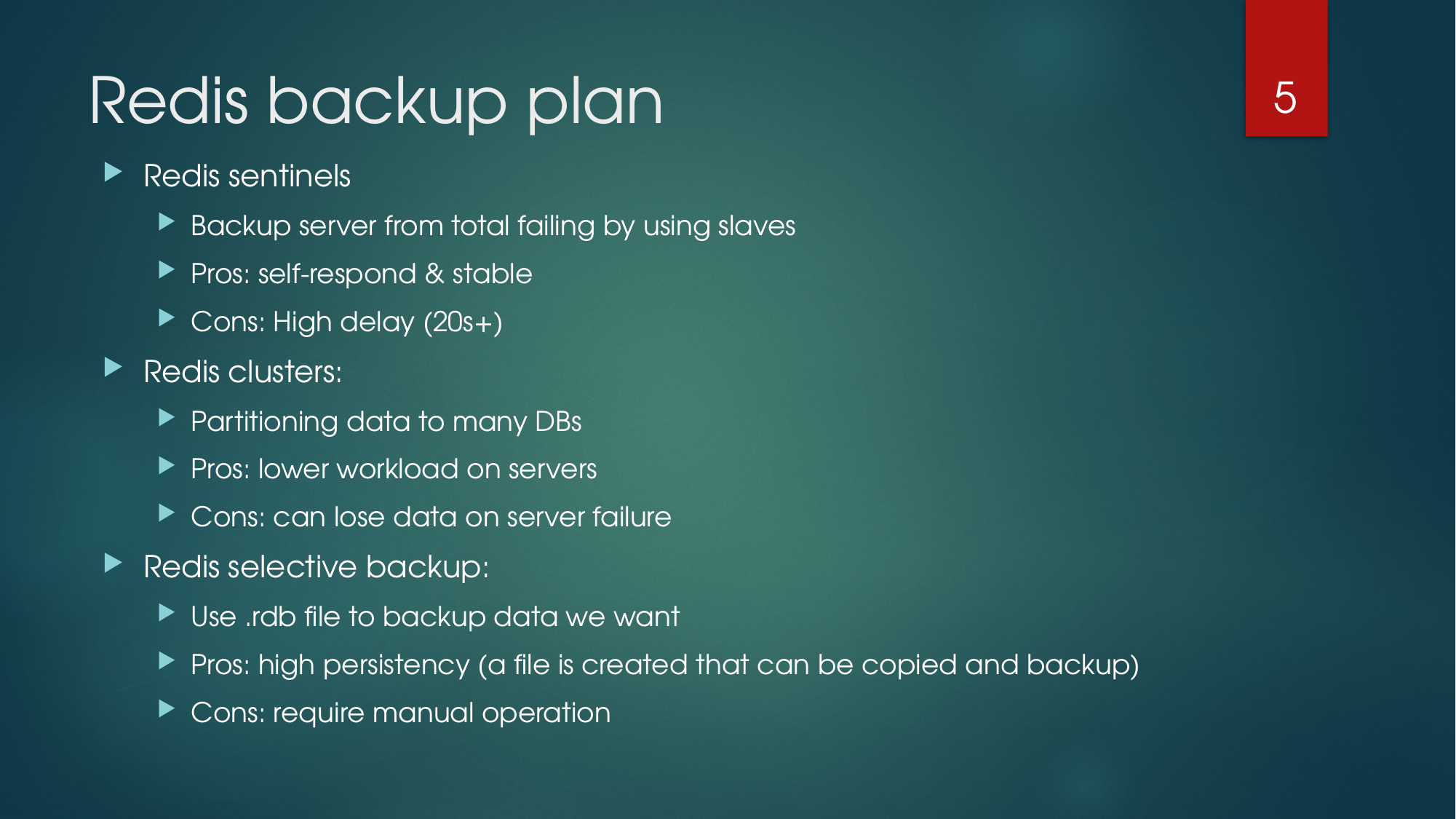

5
# Redis backup plan
Redis sentinels
Backup server from total failing by using slaves
Pros: self-respond & stable
Cons: High delay (20s+)
Redis clusters:
Partitioning data to many DBs
Pros: lower workload on servers
Cons: can lose data on server failure
Redis selective backup:
Use .rdb file to backup data we want
Pros: high persistency (a file is created that can be copied and backup)
Cons: require manual operation